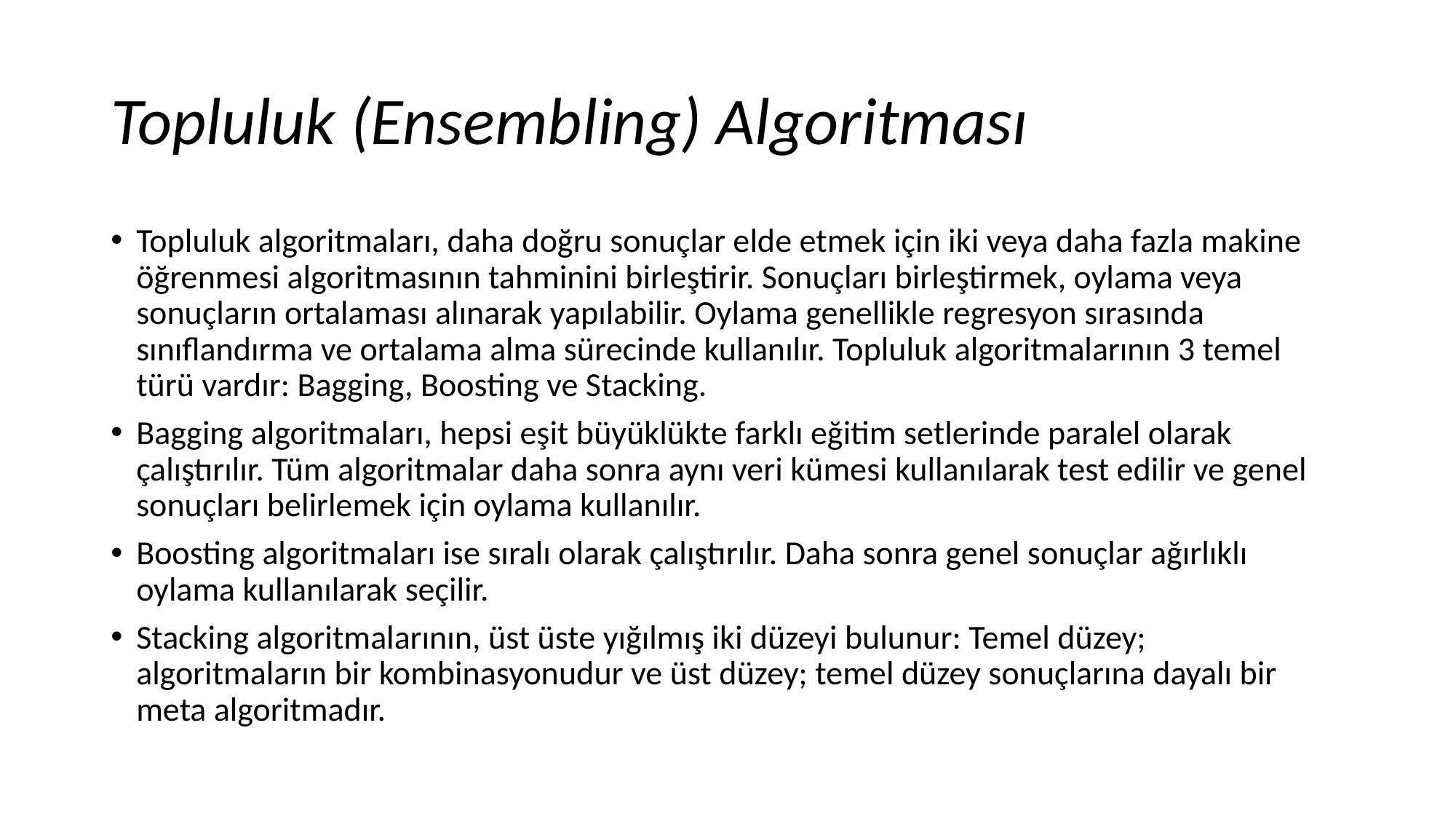

# Topluluk (Ensembling) Algoritması
Topluluk algoritmaları, daha doğru sonuçlar elde etmek için iki veya daha fazla makine öğrenmesi algoritmasının tahminini birleştirir. Sonuçları birleştirmek, oylama veya sonuçların ortalaması alınarak yapılabilir. Oylama genellikle regresyon sırasında sınıflandırma ve ortalama alma sürecinde kullanılır. Topluluk algoritmalarının 3 temel türü vardır: Bagging, Boosting ve Stacking.
Bagging algoritmaları, hepsi eşit büyüklükte farklı eğitim setlerinde paralel olarak çalıştırılır. Tüm algoritmalar daha sonra aynı veri kümesi kullanılarak test edilir ve genel sonuçları belirlemek için oylama kullanılır.
Boosting algoritmaları ise sıralı olarak çalıştırılır. Daha sonra genel sonuçlar ağırlıklı oylama kullanılarak seçilir.
Stacking algoritmalarının, üst üste yığılmış iki düzeyi bulunur: Temel düzey; algoritmaların bir kombinasyonudur ve üst düzey; temel düzey sonuçlarına dayalı bir meta algoritmadır.